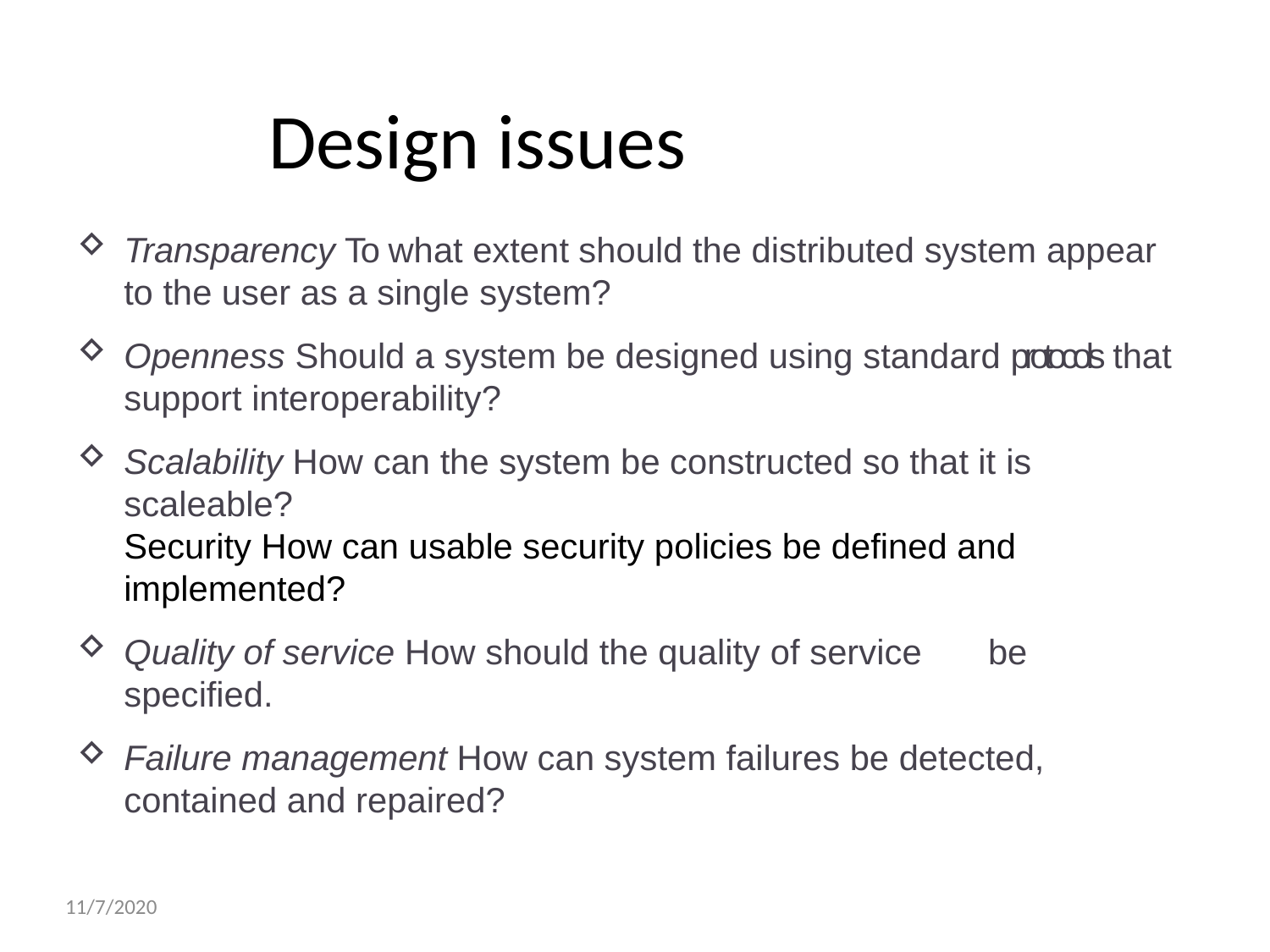

# Design issues
Transparency To what extent should the distributed system appear
to the user as a single system?
Openness Should a system be designed using standard protocols  that support interoperability?
Scalability How can the system be constructed so that it is
scaleable?
Security How can usable security policies be defined and  implemented?
Quality of service How should the quality of service	be specified.
Failure management How can system failures be detected, contained and repaired?
11/7/2020